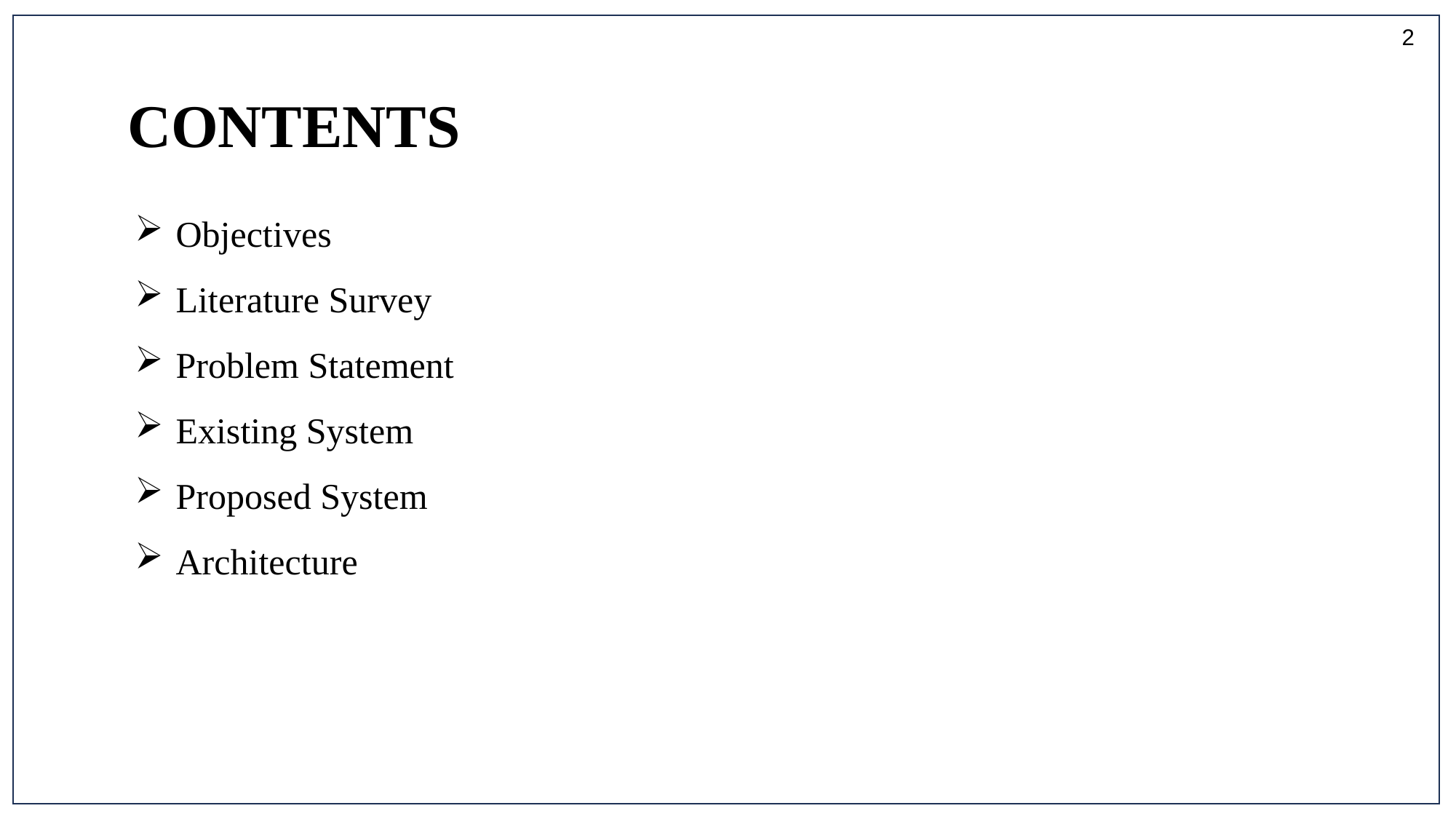

2

CONTENTS
Objectives
Literature Survey
Problem Statement
Existing System
Proposed System
Architecture